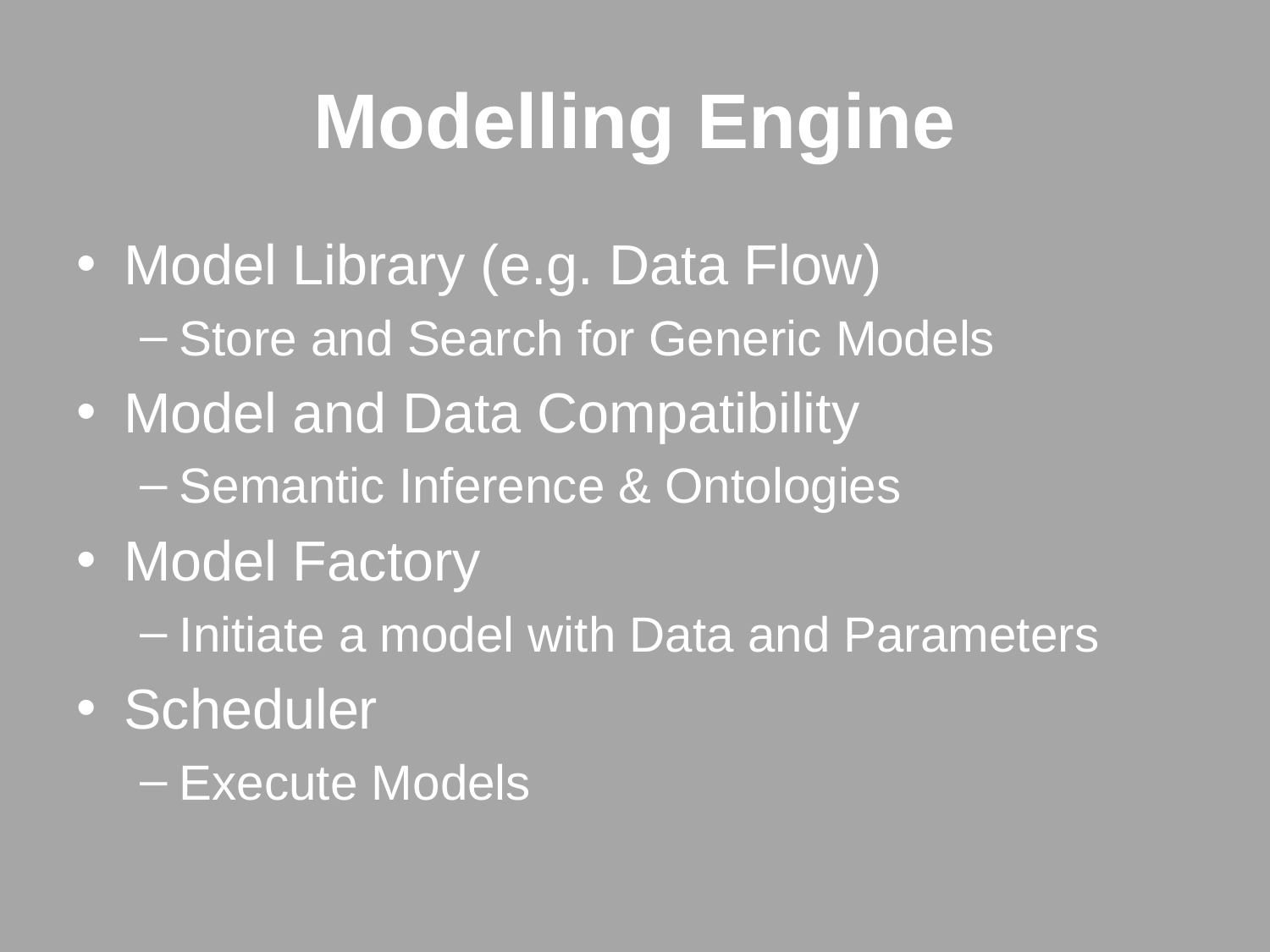

# Modelling Engine
Model Library (e.g. Data Flow)
Store and Search for Generic Models
Model and Data Compatibility
Semantic Inference & Ontologies
Model Factory
Initiate a model with Data and Parameters
Scheduler
Execute Models